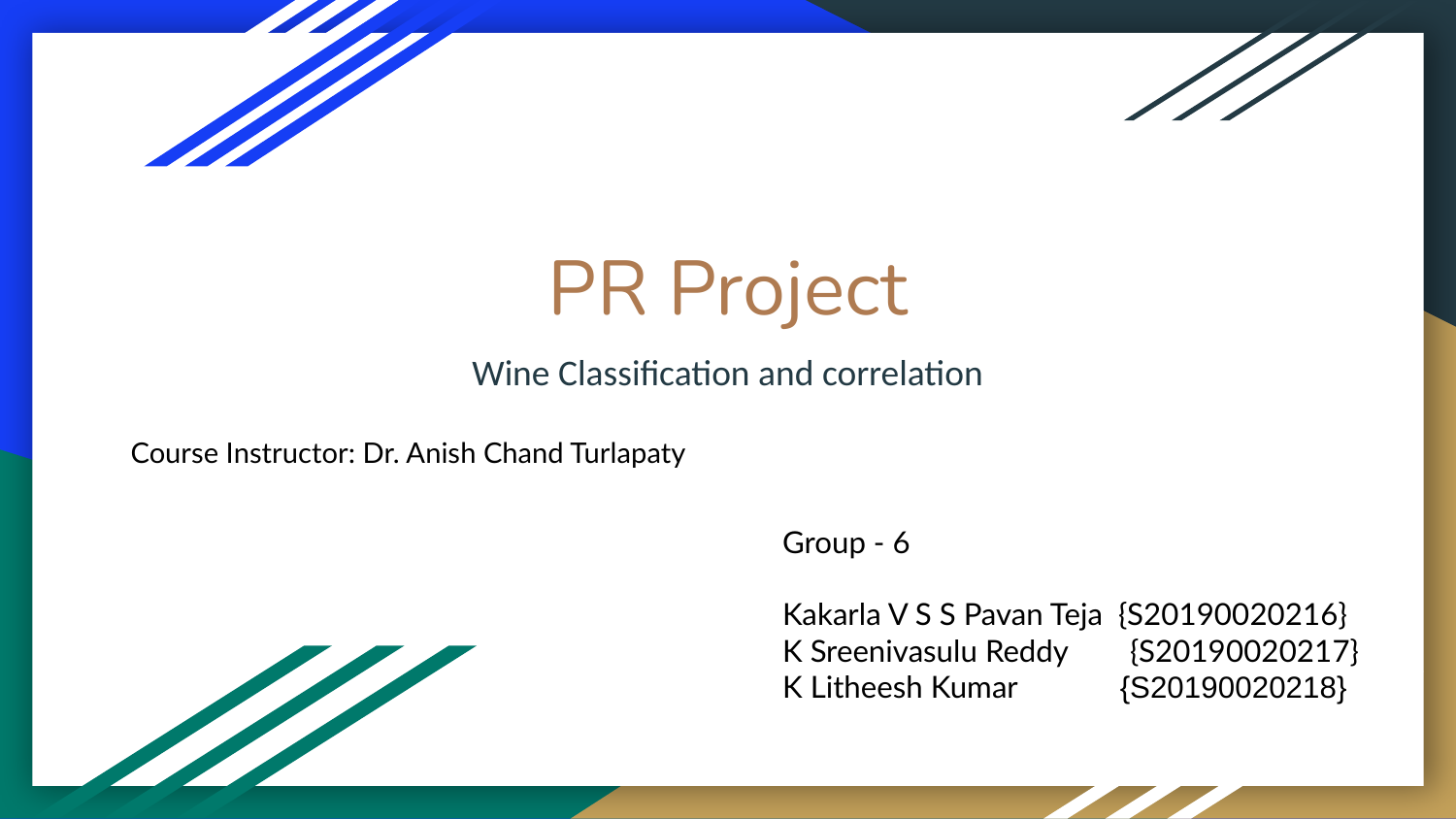

# PR Project
Wine Classification and correlation
Course Instructor: Dr. Anish Chand Turlapaty
Group - 6

Kakarla V S S Pavan Teja  {S20190020216}
K Sreenivasulu Reddy        {S20190020217}
K Litheesh Kumar            {S20190020218}